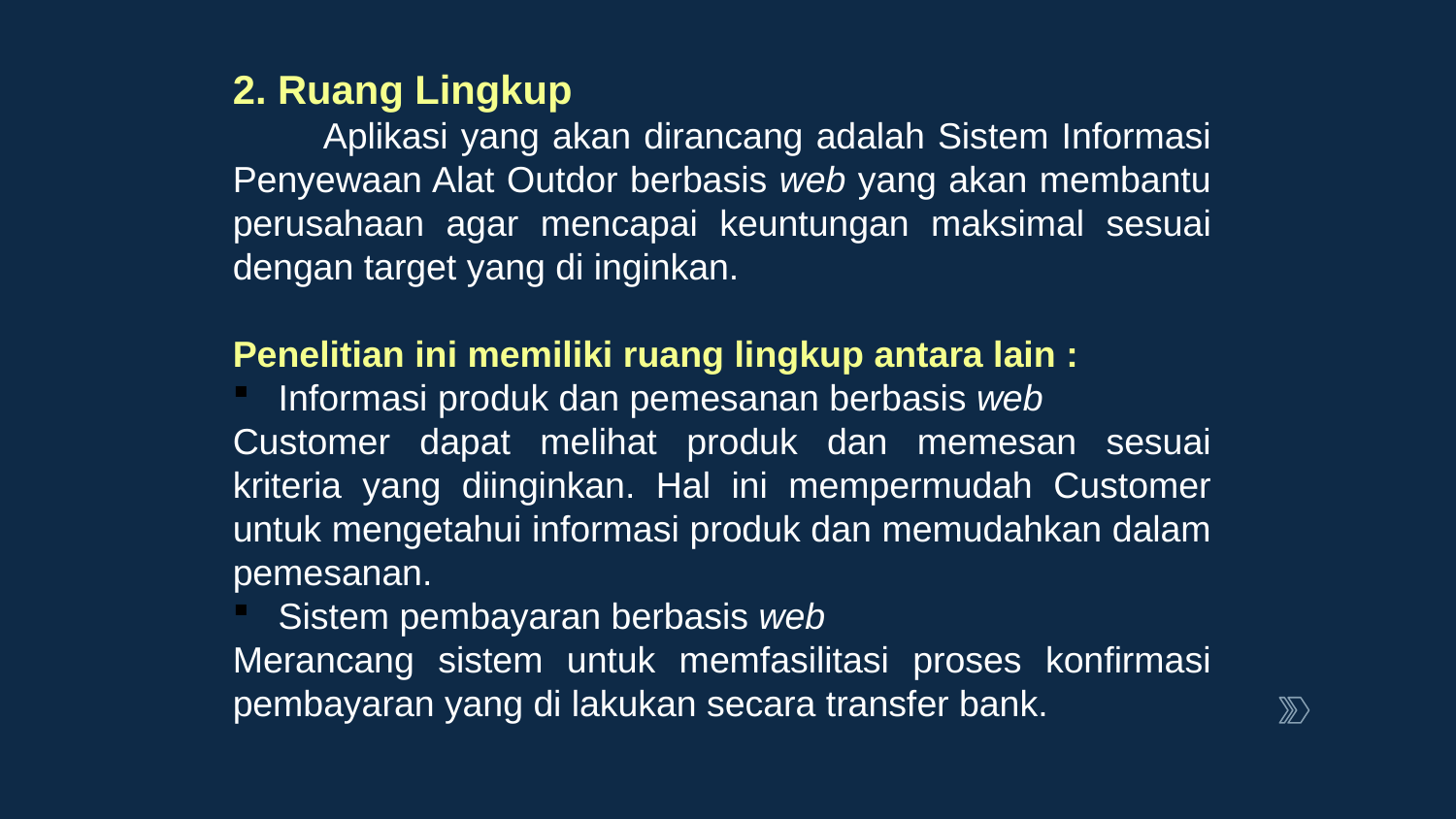

2. Ruang Lingkup
       Aplikasi yang akan dirancang adalah Sistem Informasi Penyewaan Alat Outdor berbasis web yang akan membantu perusahaan agar mencapai keuntungan maksimal sesuai dengan target yang di inginkan.

Penelitian ini memiliki ruang lingkup antara lain :
Informasi produk dan pemesanan berbasis web
Customer dapat melihat produk dan memesan sesuai kriteria yang diinginkan. Hal ini mempermudah Customer untuk mengetahui informasi produk dan memudahkan dalam pemesanan.
Sistem pembayaran berbasis web
Merancang sistem untuk memfasilitasi proses konfirmasi pembayaran yang di lakukan secara transfer bank.